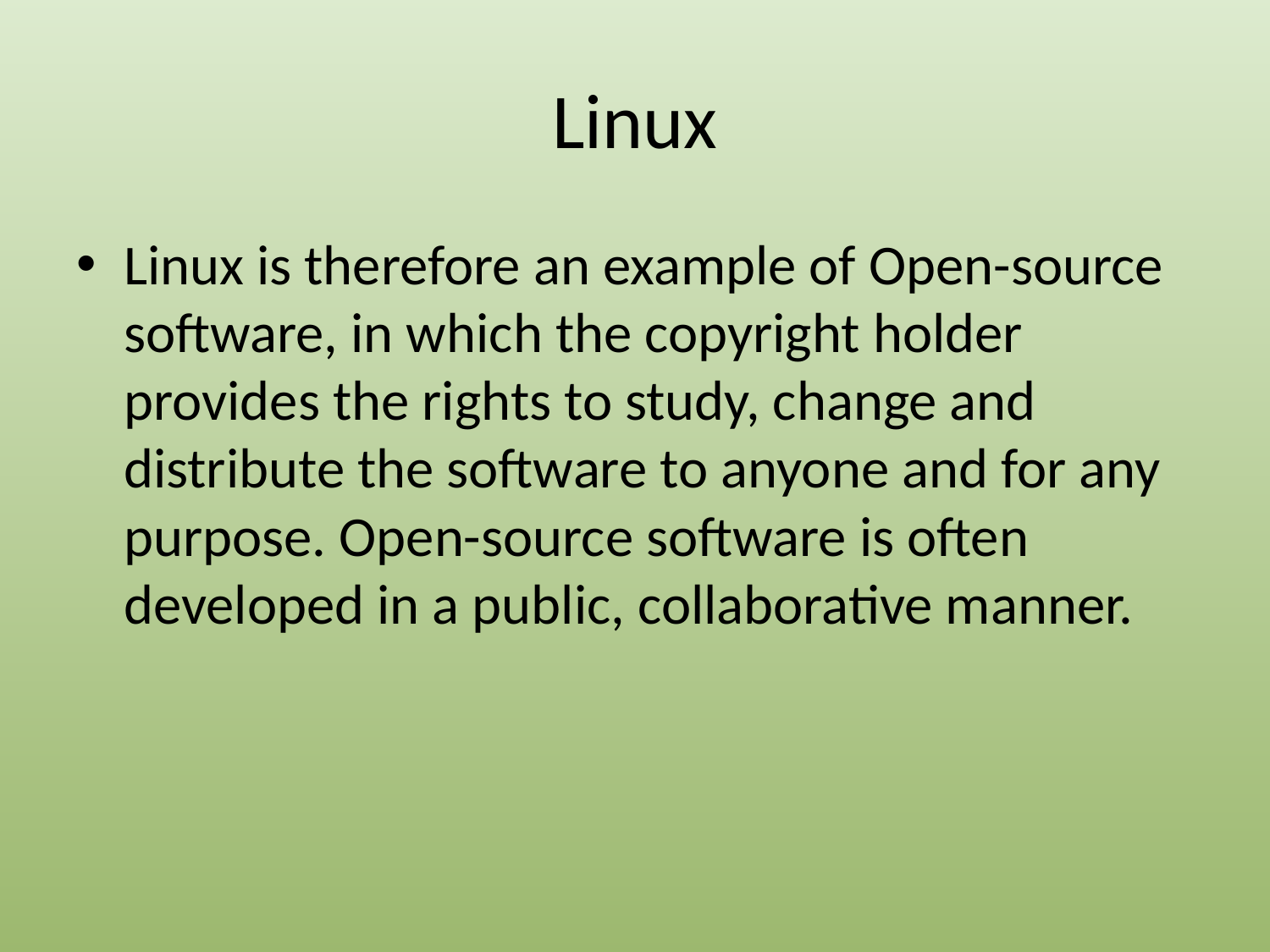

# Linux
Linux is therefore an example of Open-source software, in which the copyright holder provides the rights to study, change and distribute the software to anyone and for any purpose. Open-source software is often developed in a public, collaborative manner.